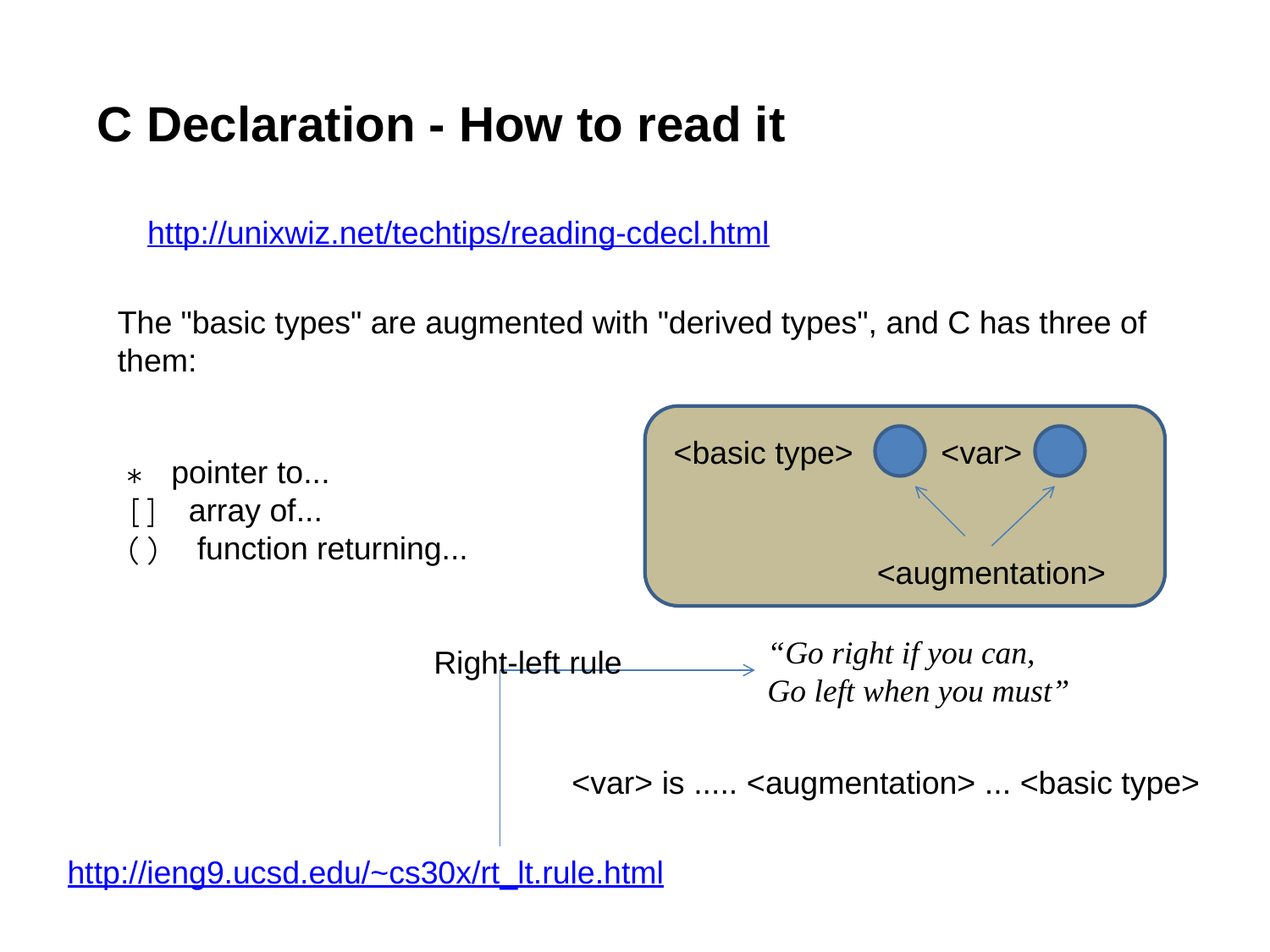

C Declaration - How to read it
http://unixwiz.net/techtips/reading-cdecl.html
The "basic types" are augmented with "derived types", and C has three of them:

<basic type>

<var>

*   pointer to...
[]   array of...
()   function returning...
<augmentation>
“Go right if you can,
Go left when you must”
Right-left rule
<var> is ..... <augmentation> ... <basic type>
http://ieng9.ucsd.edu/~cs30x/rt_lt.rule.html